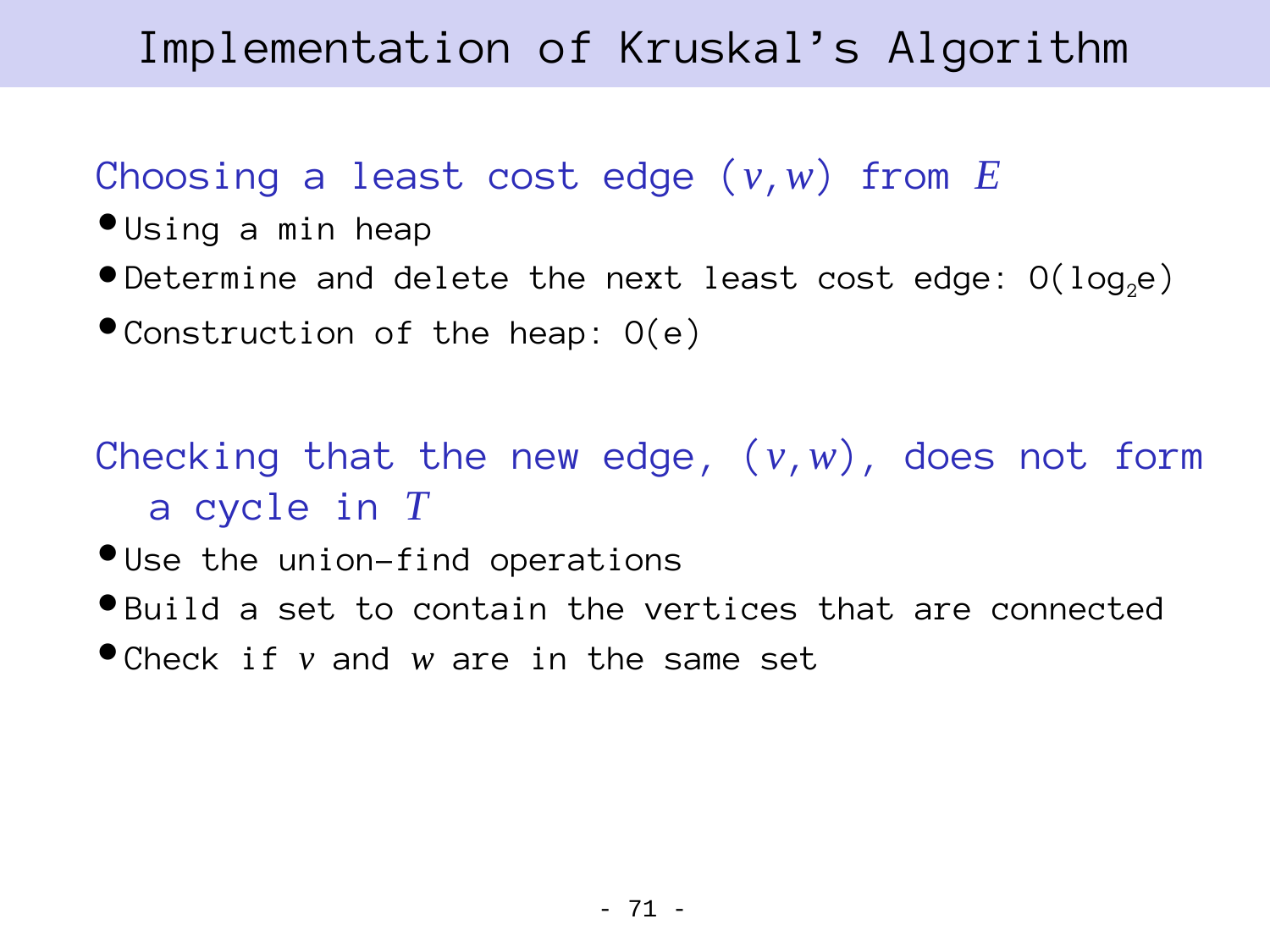

# Implementation of Kruskal’s Algorithm
Choosing a least cost edge (v,w) from E
Using a min heap
Determine and delete the next least cost edge: O(log2e)
Construction of the heap: O(e)

Checking that the new edge, (v,w), does not form a cycle in T
Use the union-find operations
Build a set to contain the vertices that are connected
Check if v and w are in the same set
- 71 -